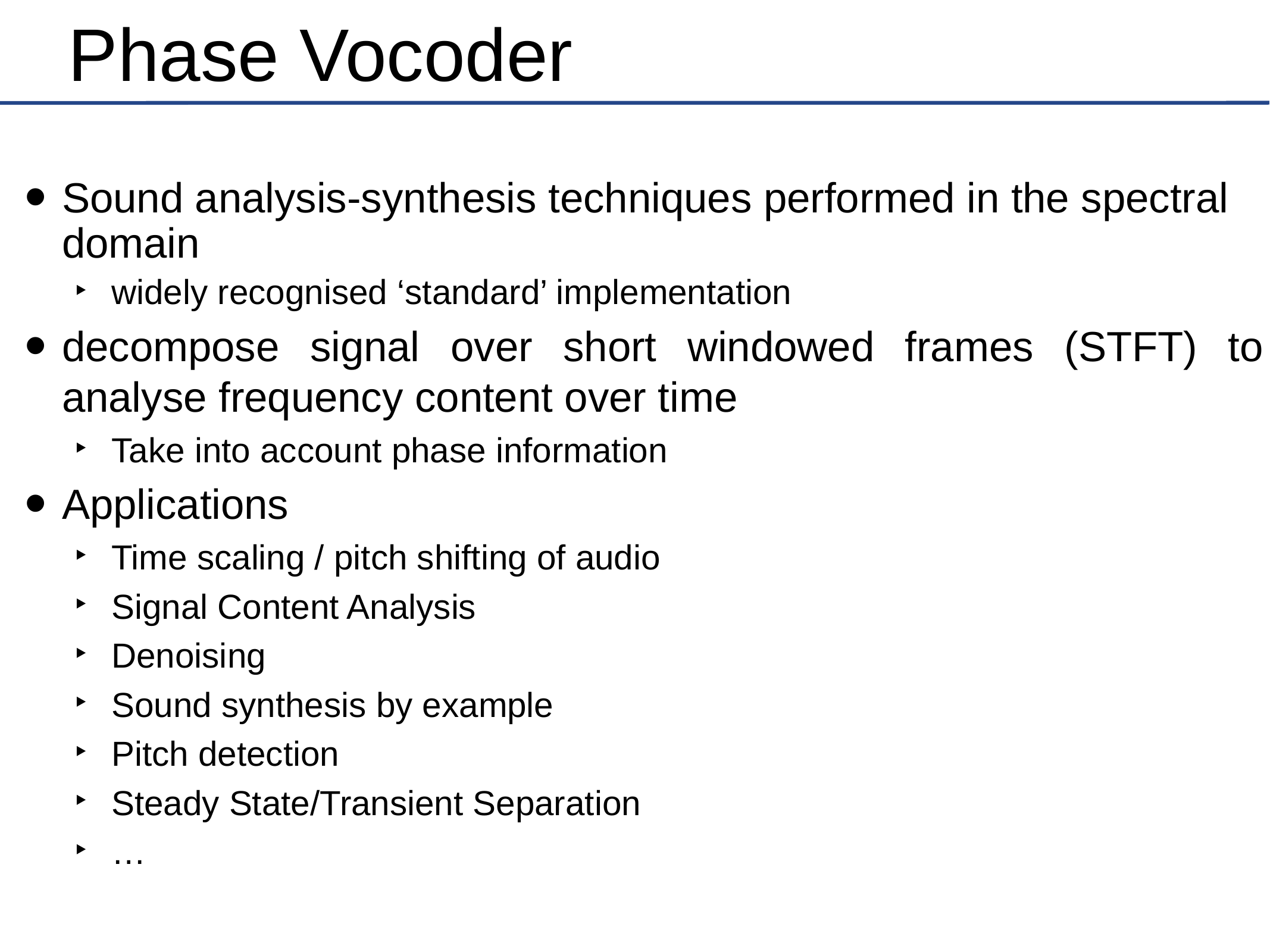

# Phase Vocoder
Sound analysis-synthesis techniques performed in the spectral domain
widely recognised ‘standard’ implementation
decompose signal over short windowed frames (STFT) to analyse frequency content over time
Take into account phase information
Applications
Time scaling / pitch shifting of audio
Signal Content Analysis
Denoising
Sound synthesis by example
Pitch detection
Steady State/Transient Separation
…